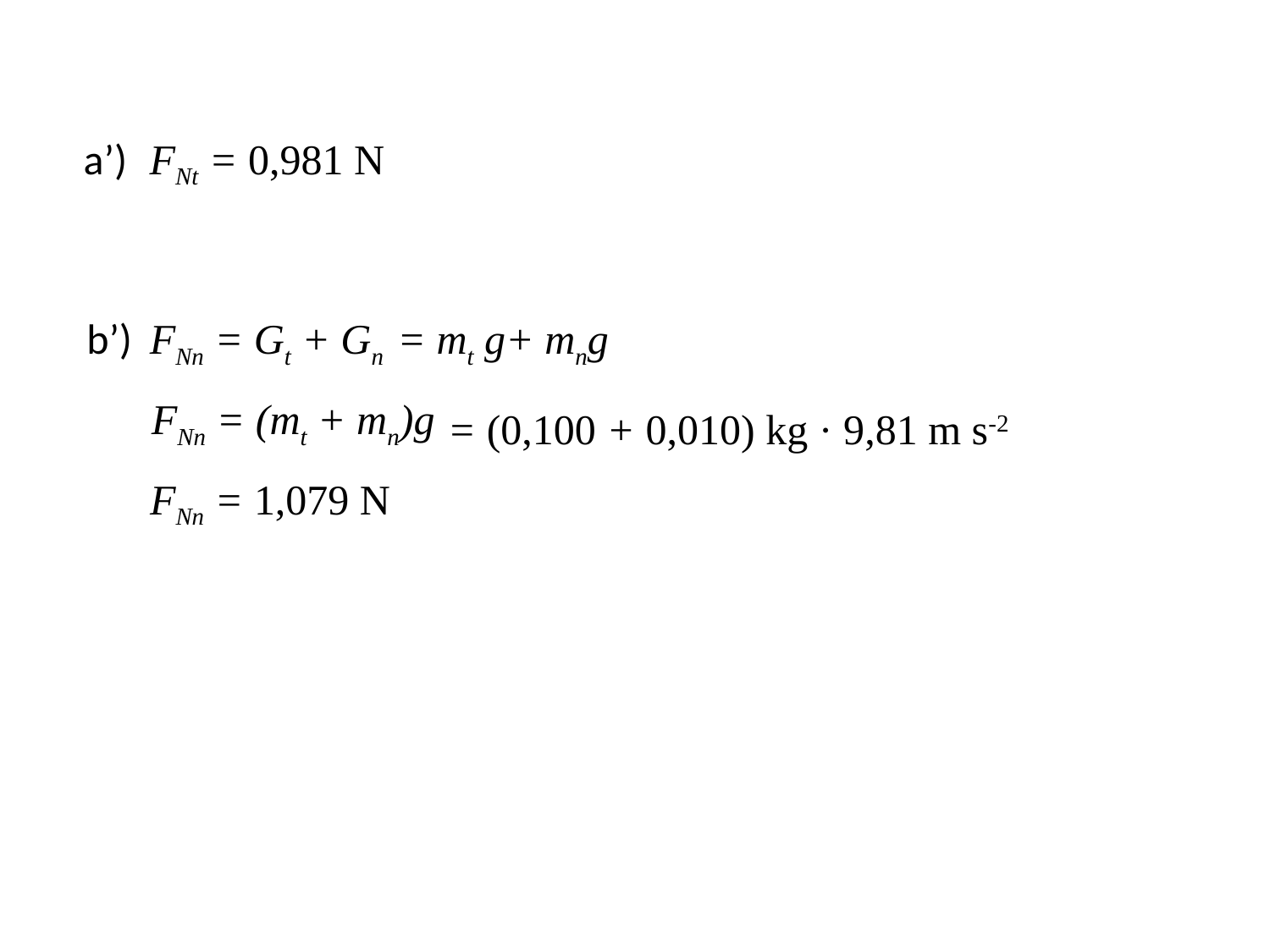

a’)
FNt = 0,981 N
b’)
FNn = Gt + Gn
 = mt g+ mng
FNn = (mt + mn)g
= (0,100 + 0,010) kg · 9,81 m s-2
FNn = 1,079 N